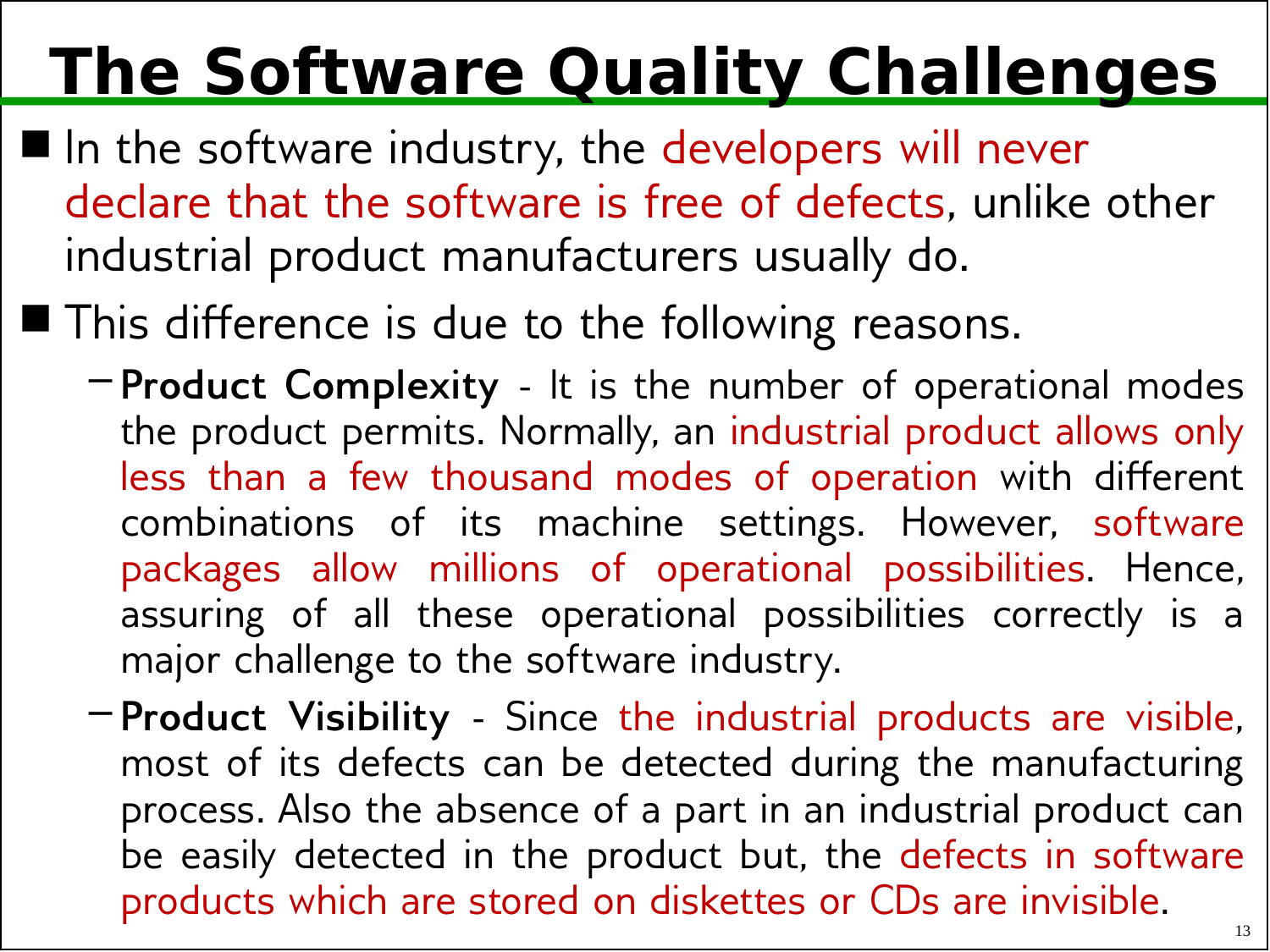

# The Software Quality Challenges
In the software industry, the developers will never declare that the software is free of defects, unlike other industrial product manufacturers usually do.
This difference is due to the following reasons.
Product Complexity - It is the number of operational modes the product permits. Normally, an industrial product allows only less than a few thousand modes of operation with different combinations of its machine settings. However, software packages allow millions of operational possibilities. Hence, assuring of all these operational possibilities correctly is a major challenge to the software industry.
Product Visibility - Since the industrial products are visible, most of its defects can be detected during the manufacturing process. Also the absence of a part in an industrial product can be easily detected in the product but, the defects in software products which are stored on diskettes or CDs are invisible.

13